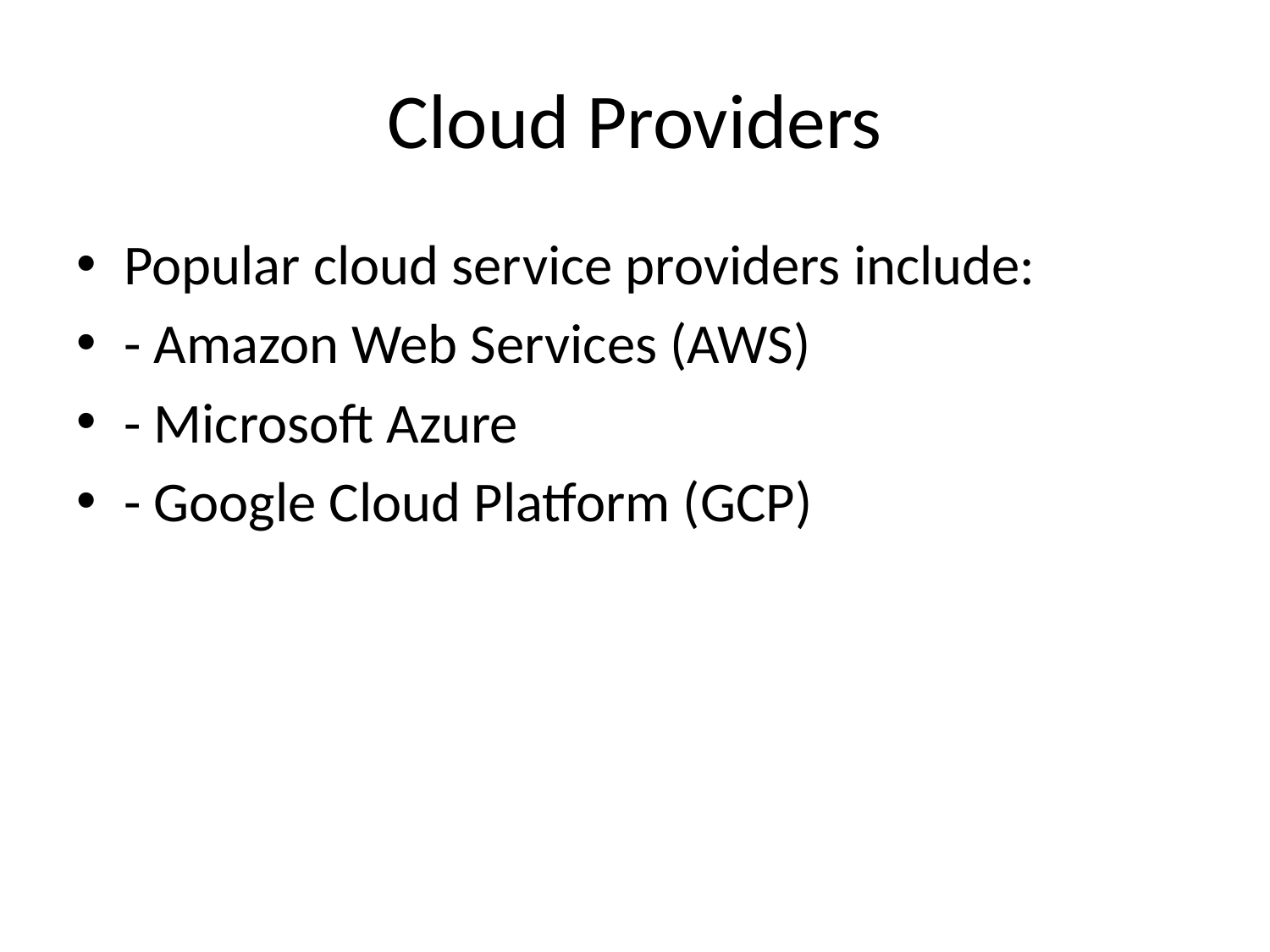

# Cloud Providers
Popular cloud service providers include:
- Amazon Web Services (AWS)
- Microsoft Azure
- Google Cloud Platform (GCP)